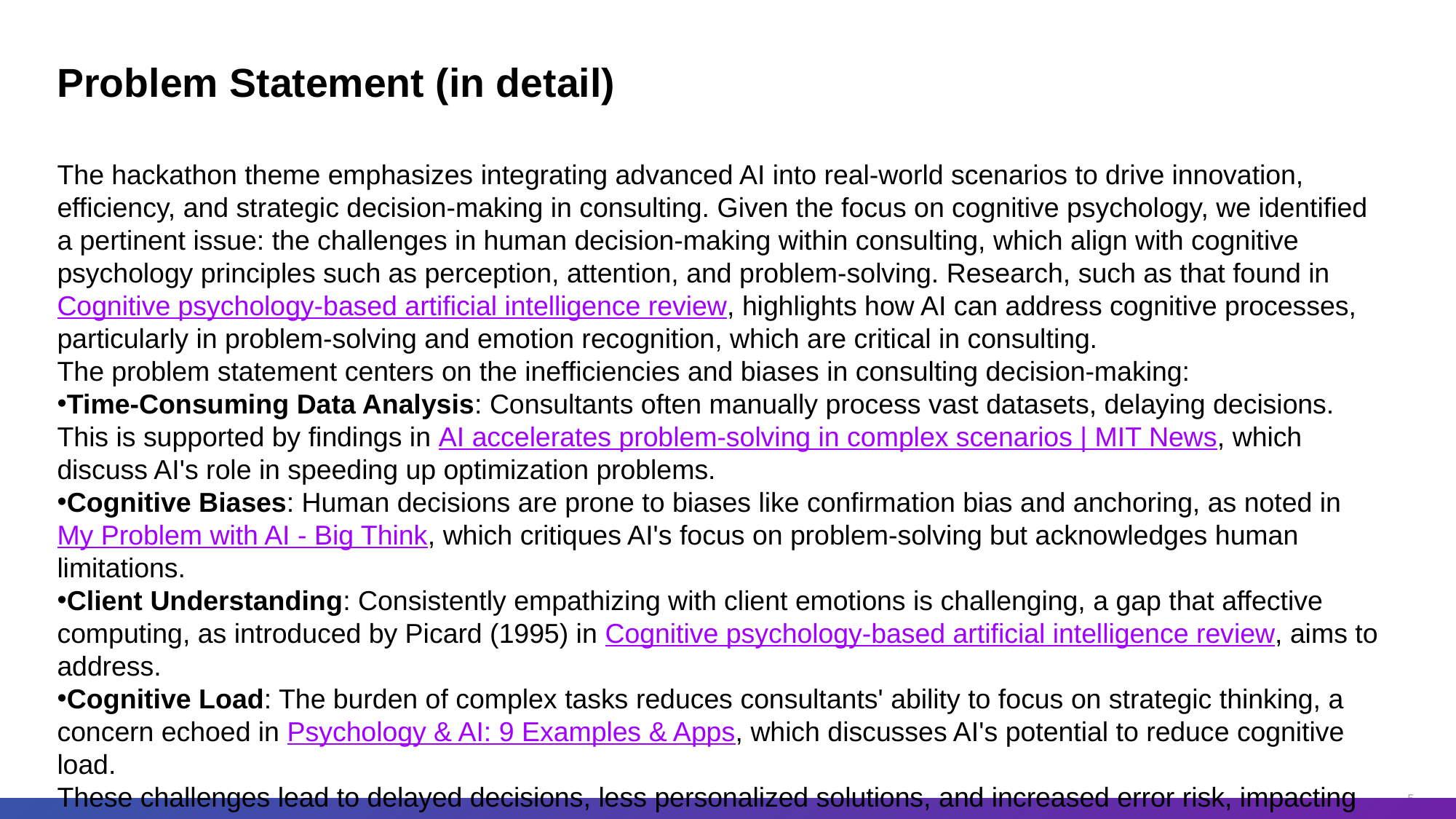

Problem Statement (in detail)

The hackathon theme emphasizes integrating advanced AI into real-world scenarios to drive innovation, efficiency, and strategic decision-making in consulting. Given the focus on cognitive psychology, we identified a pertinent issue: the challenges in human decision-making within consulting, which align with cognitive psychology principles such as perception, attention, and problem-solving. Research, such as that found in Cognitive psychology-based artificial intelligence review, highlights how AI can address cognitive processes, particularly in problem-solving and emotion recognition, which are critical in consulting.
The problem statement centers on the inefficiencies and biases in consulting decision-making:
Time-Consuming Data Analysis: Consultants often manually process vast datasets, delaying decisions. This is supported by findings in AI accelerates problem-solving in complex scenarios | MIT News, which discuss AI's role in speeding up optimization problems.
Cognitive Biases: Human decisions are prone to biases like confirmation bias and anchoring, as noted in My Problem with AI - Big Think, which critiques AI's focus on problem-solving but acknowledges human limitations.
Client Understanding: Consistently empathizing with client emotions is challenging, a gap that affective computing, as introduced by Picard (1995) in Cognitive psychology-based artificial intelligence review, aims to address.
Cognitive Load: The burden of complex tasks reduces consultants' ability to focus on strategic thinking, a concern echoed in Psychology & AI: 9 Examples & Apps, which discusses AI's potential to reduce cognitive load.
These challenges lead to delayed decisions, less personalized solutions, and increased error risk, impacting client satisfaction and business outcomes.